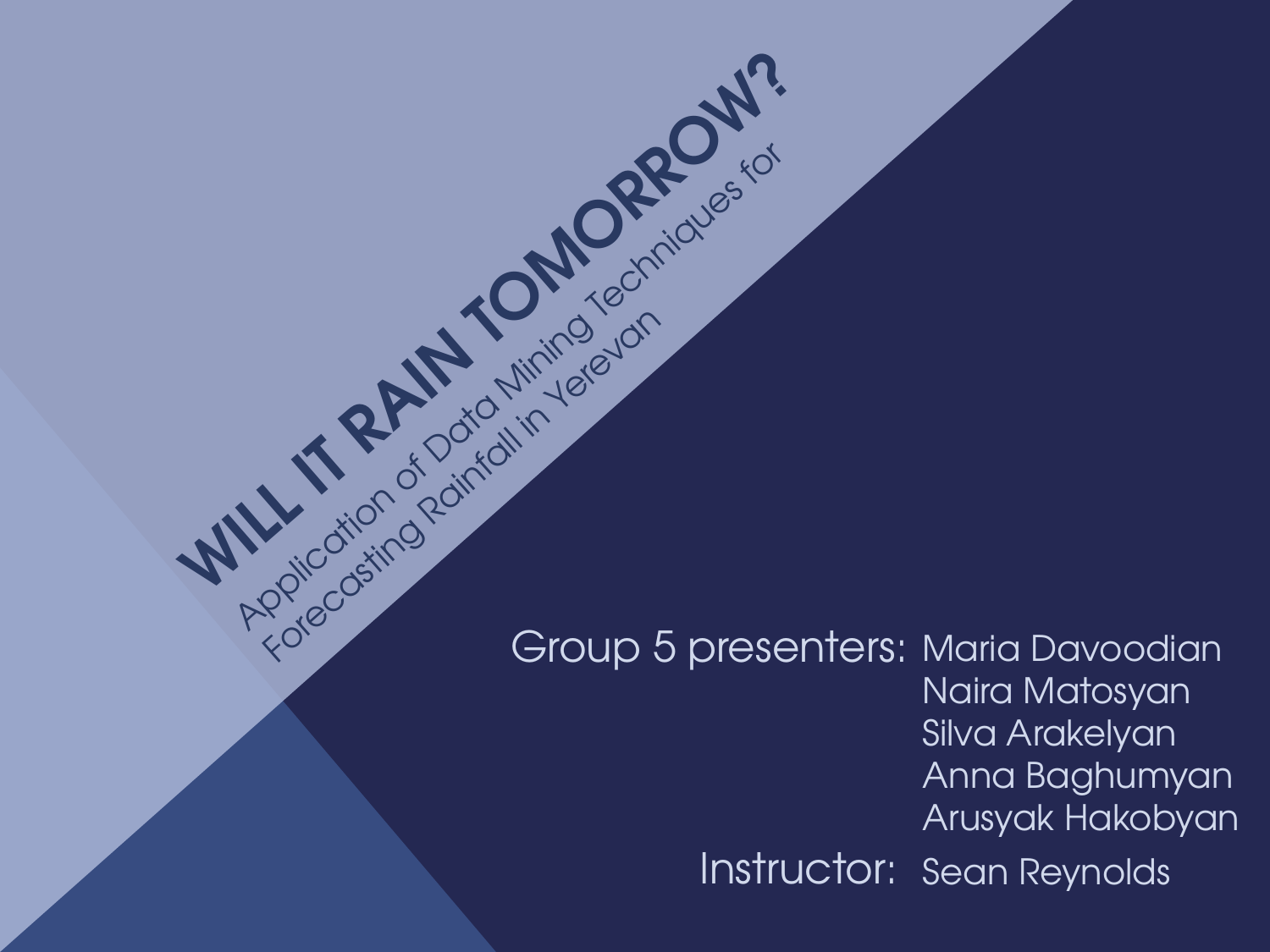

# Will It Rain Tomorrow?
Application of Data Mining Techniques for Forecasting Rainfall in Yerevan
Group 5 presenters:
Maria Davoodian
Naira Matosyan
Silva Arakelyan
Anna Baghumyan
Arusyak Hakobyan

Instructor:
Sean Reynolds